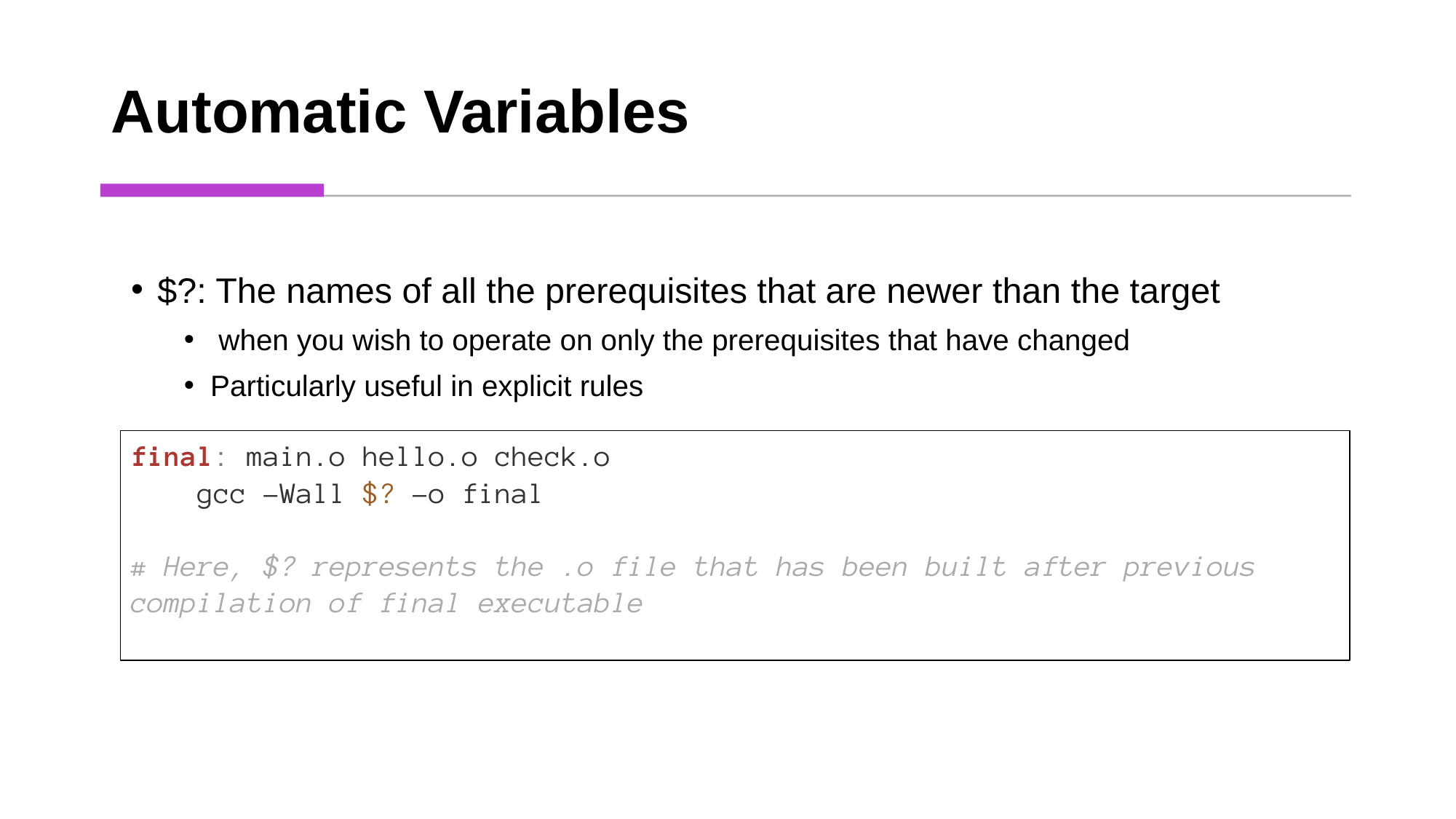

# Automatic Variables

$?: The names of all the prerequisites that are newer than the target
 when you wish to operate on only the prerequisites that have changed
Particularly useful in explicit rules

final: main.o hello.o check.o
    gcc -Wall $? -o final
# Here, $? represents the .o file that has been built after previous compilation of final executable